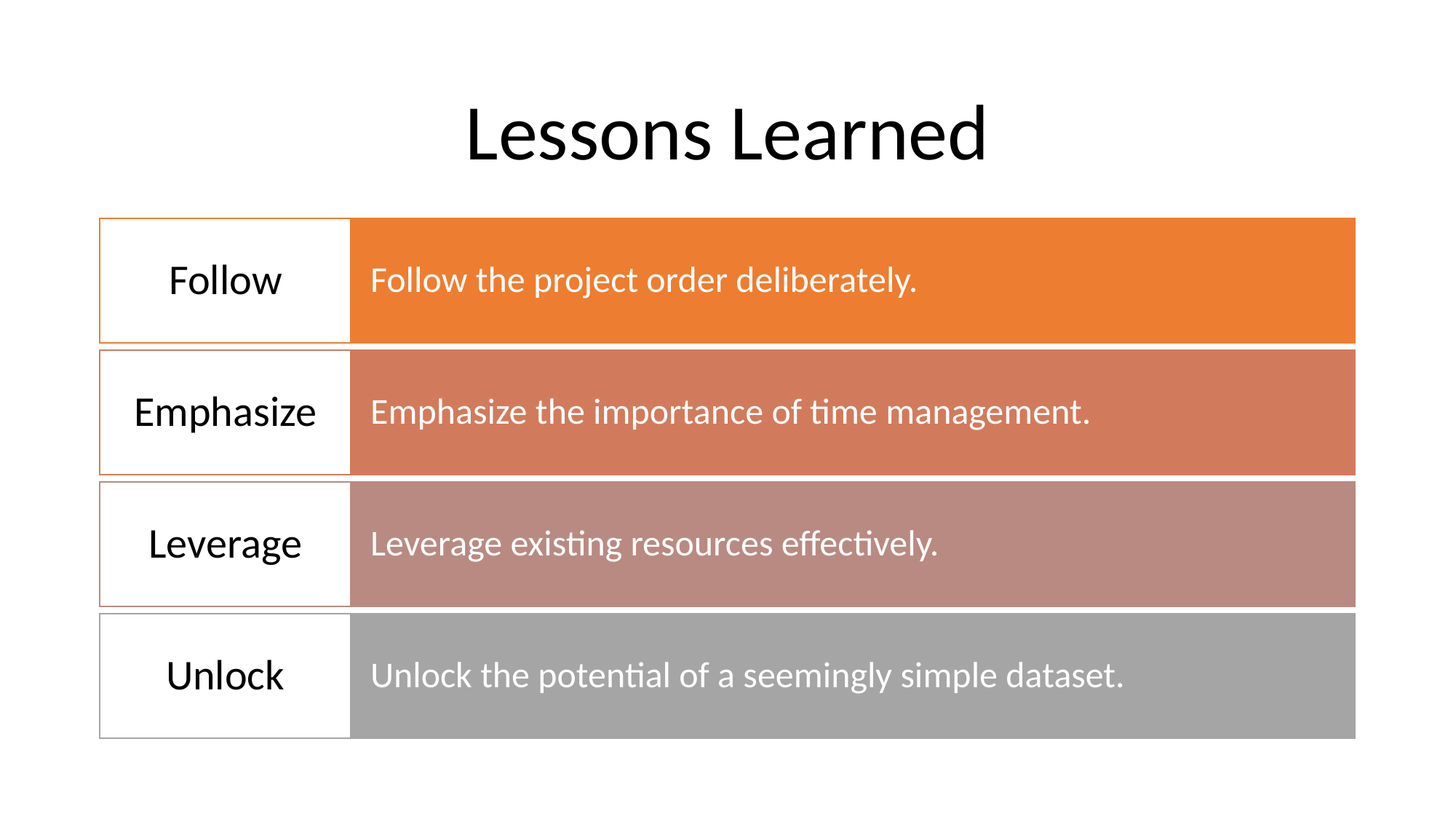

# Lessons Learned
Follow the project order deliberately.
Follow
Emphasize the importance of time management.
Emphasize
Leverage existing resources effectively.
Leverage
Unlock the potential of a seemingly simple dataset.
Unlock